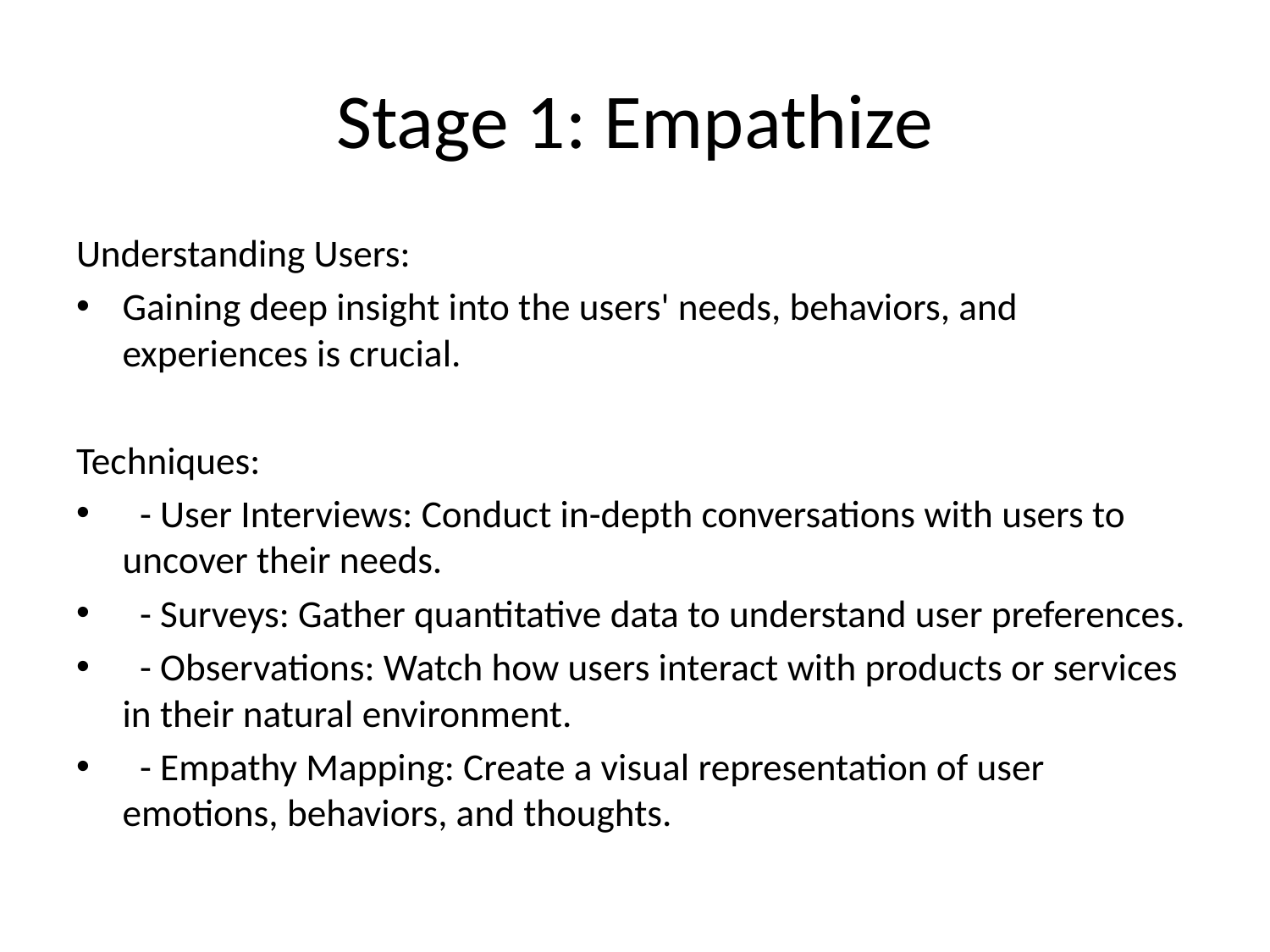

# Stage 1: Empathize
Understanding Users:
Gaining deep insight into the users' needs, behaviors, and experiences is crucial.

Techniques:
  - User Interviews: Conduct in-depth conversations with users to uncover their needs.
  - Surveys: Gather quantitative data to understand user preferences.
  - Observations: Watch how users interact with products or services in their natural environment.
  - Empathy Mapping: Create a visual representation of user emotions, behaviors, and thoughts.